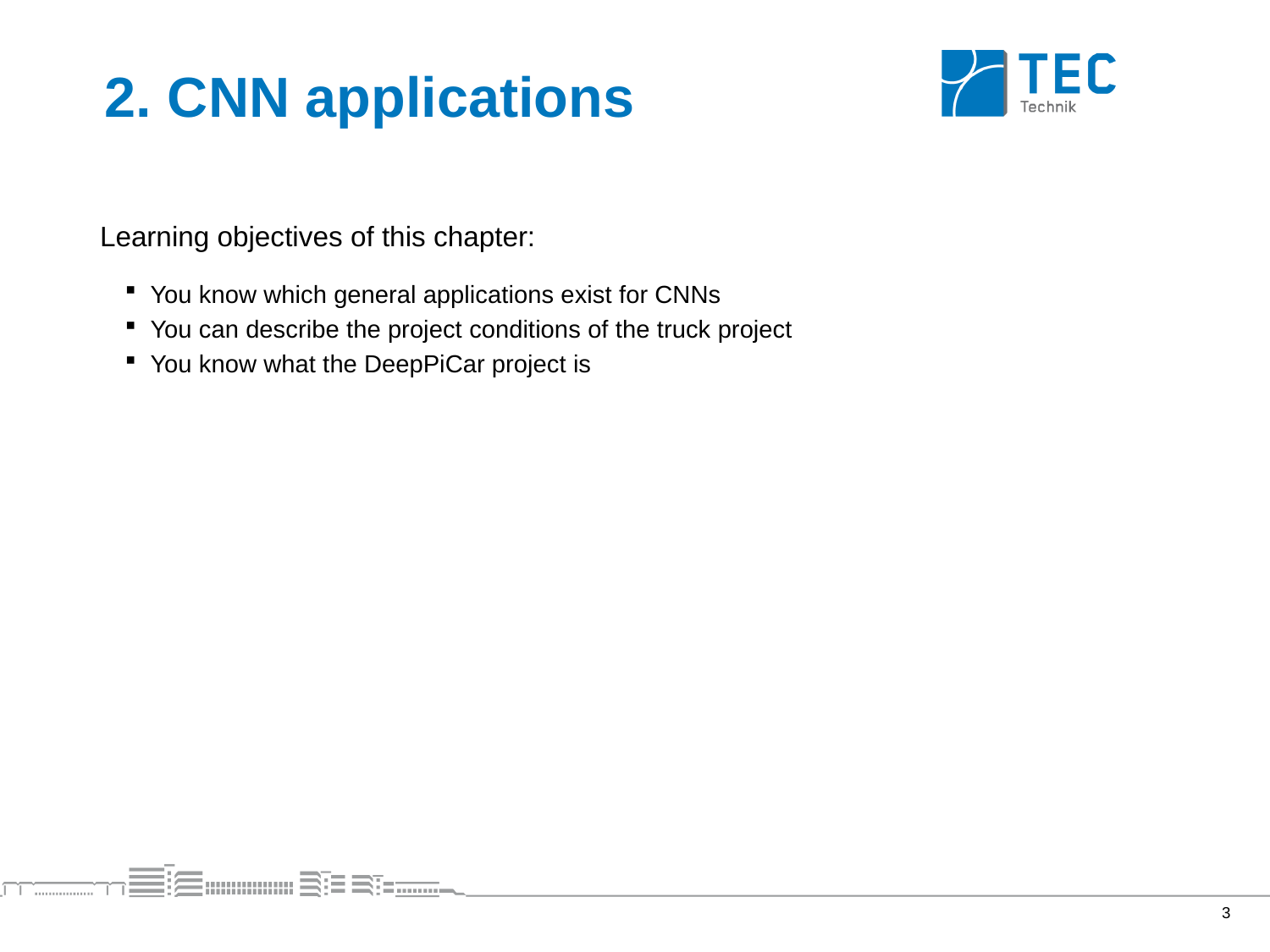

# 2. CNN applications
Learning objectives of this chapter:
You know which general applications exist for CNNs
You can describe the project conditions of the truck project
You know what the DeepPiCar project is